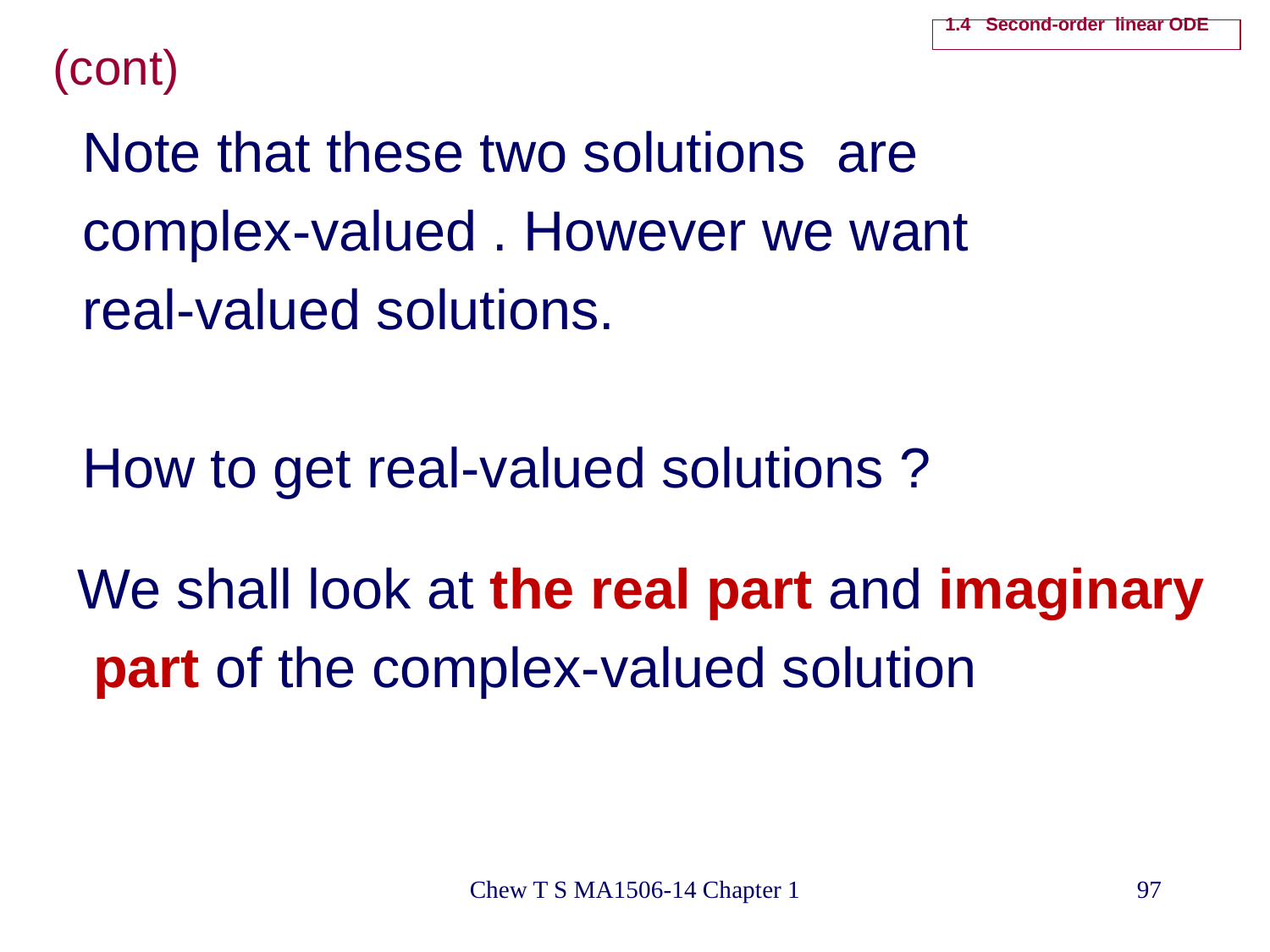

# 1.4   Second-order  linear ODE
(cont)
Note that these two solutions  are
complex-valued . However we want
real-valued solutions.

How to get real-valued solutions ?

We shall look at the real part and imaginary
 part of the complex-valued solution

Chew T S MA1506-14 Chapter 1
97